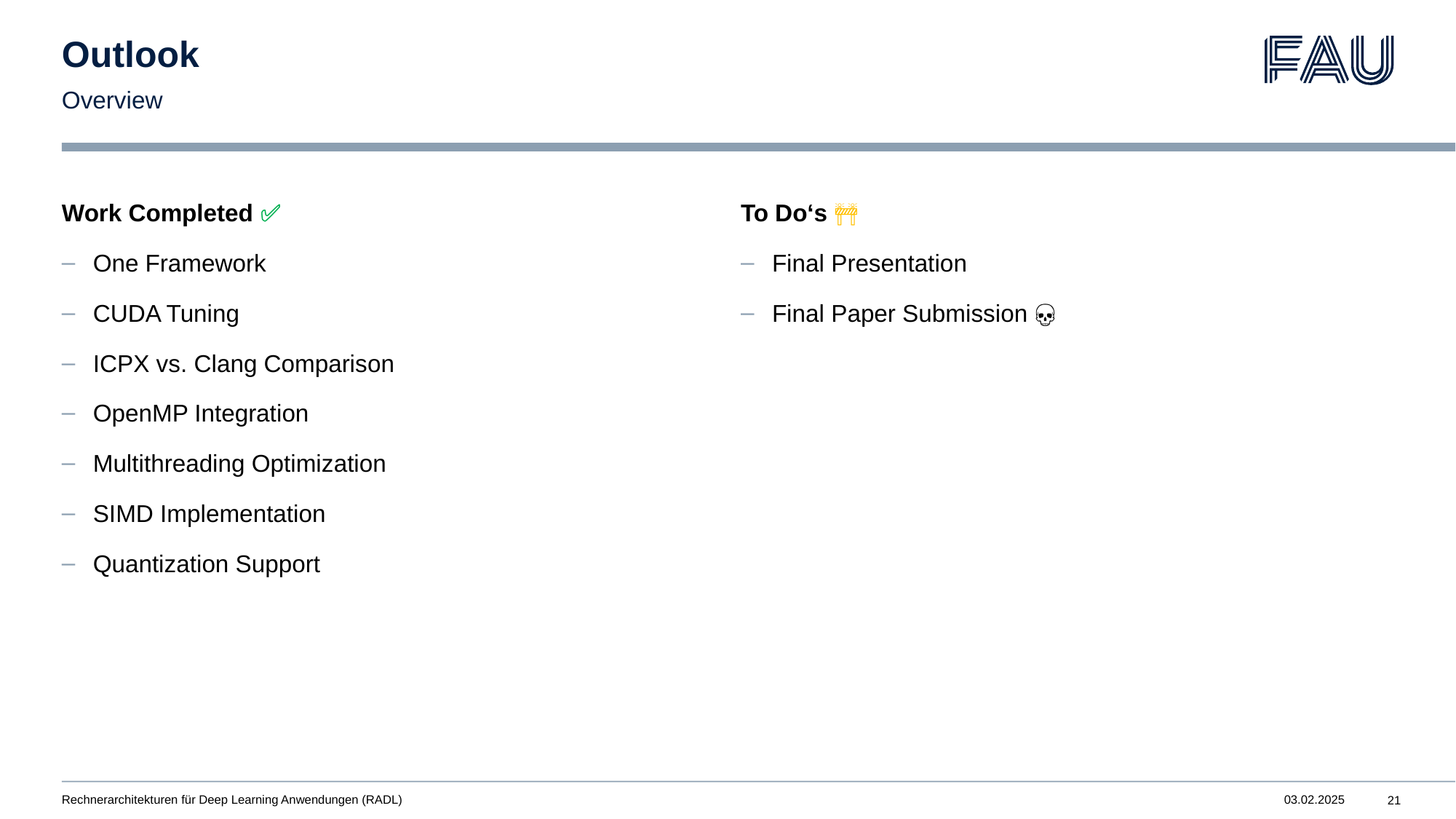

# Outlook
Overview
To Do‘s 🚧
Final Presentation
Final Paper Submission 💀
Work Completed ✅
One Framework
CUDA Tuning
ICPX vs. Clang Comparison
OpenMP Integration
Multithreading Optimization
SIMD Implementation
Quantization Support
Rechnerarchitekturen für Deep Learning Anwendungen (RADL)
03.02.2025
21